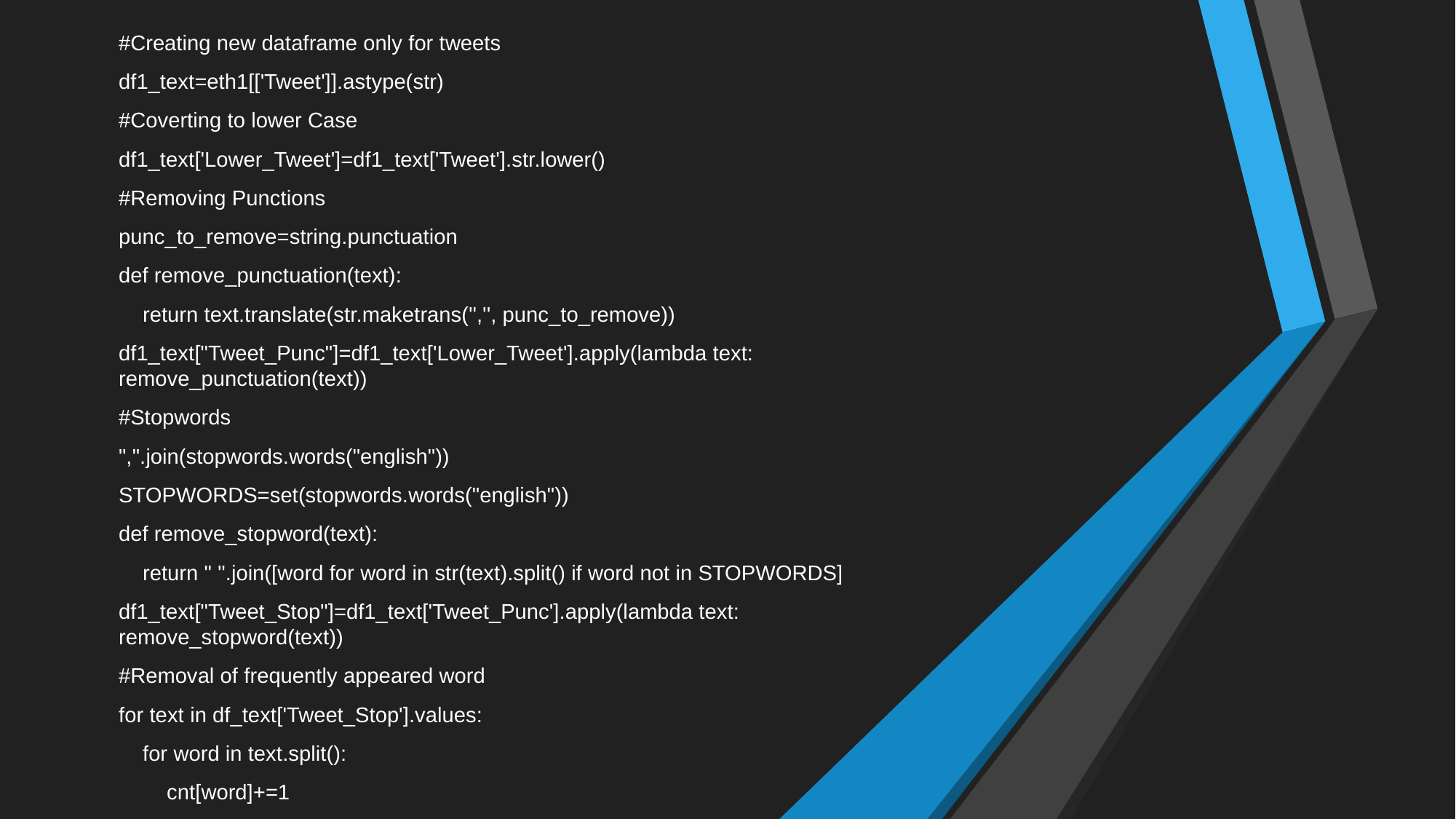

#Creating new dataframe only for tweets
df1_text=eth1[['Tweet']].astype(str)
#Coverting to lower Case
df1_text['Lower_Tweet']=df1_text['Tweet'].str.lower()
#Removing Punctions
punc_to_remove=string.punctuation
def remove_punctuation(text):
    return text.translate(str.maketrans('','', punc_to_remove))
df1_text["Tweet_Punc"]=df1_text['Lower_Tweet'].apply(lambda text: remove_punctuation(text))
#Stopwords
",".join(stopwords.words("english"))
STOPWORDS=set(stopwords.words("english"))
def remove_stopword(text):
    return " ".join([word for word in str(text).split() if word not in STOPWORDS]
df1_text["Tweet_Stop"]=df1_text['Tweet_Punc'].apply(lambda text: remove_stopword(text))
#Removal of frequently appeared word
for text in df_text['Tweet_Stop'].values:
    for word in text.split():
        cnt[word]+=1